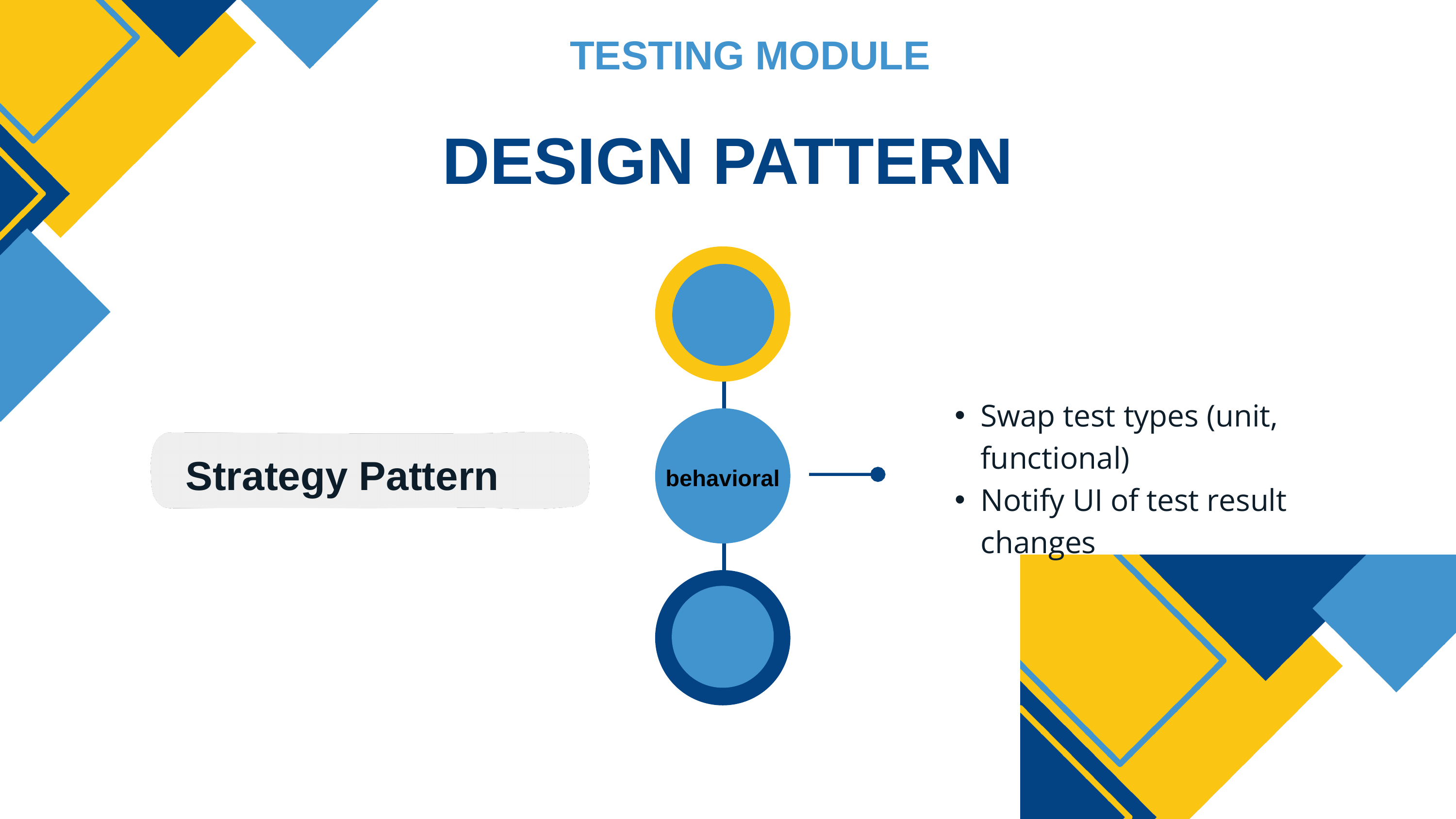

TESTING MODULE
DESIGN PATTERN

Swap test types (unit, functional)
Notify UI of test result changes

Strategy Pattern
behavioral